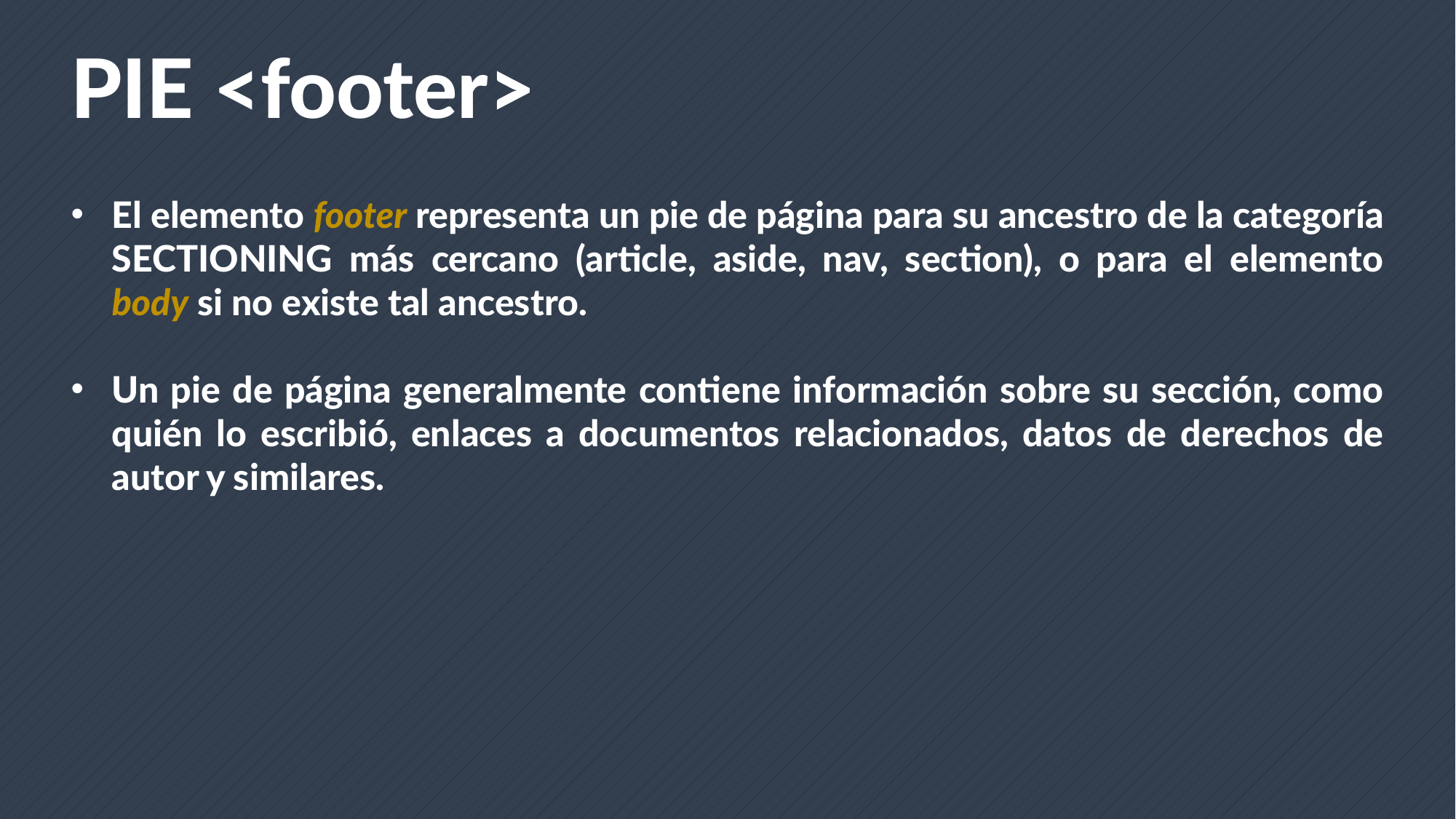

PIE <footer>
El elemento footer representa un pie de página para su ancestro de la categoría SECTIONING más cercano (article, aside, nav, section), o para el elemento body si no existe tal ancestro.

Un pie de página generalmente contiene información sobre su sección, como quién lo escribió, enlaces a documentos relacionados, datos de derechos de autor y similares.